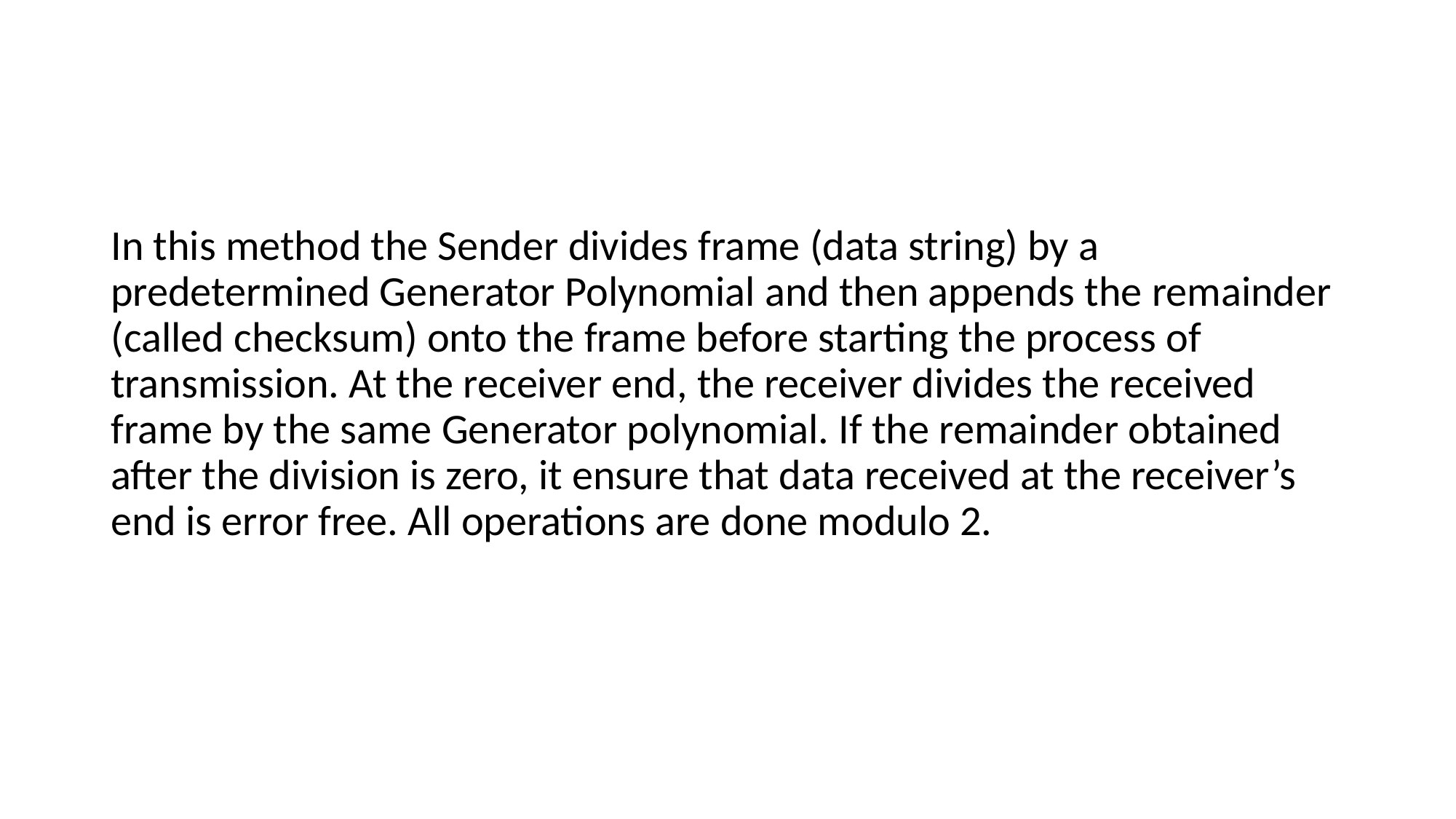

#
In this method the Sender divides frame (data string) by a predetermined Generator Polynomial and then appends the remainder (called checksum) onto the frame before starting the process of transmission. At the receiver end, the receiver divides the received frame by the same Generator polynomial. If the remainder obtained after the division is zero, it ensure that data received at the receiver’s end is error free. All operations are done modulo 2.